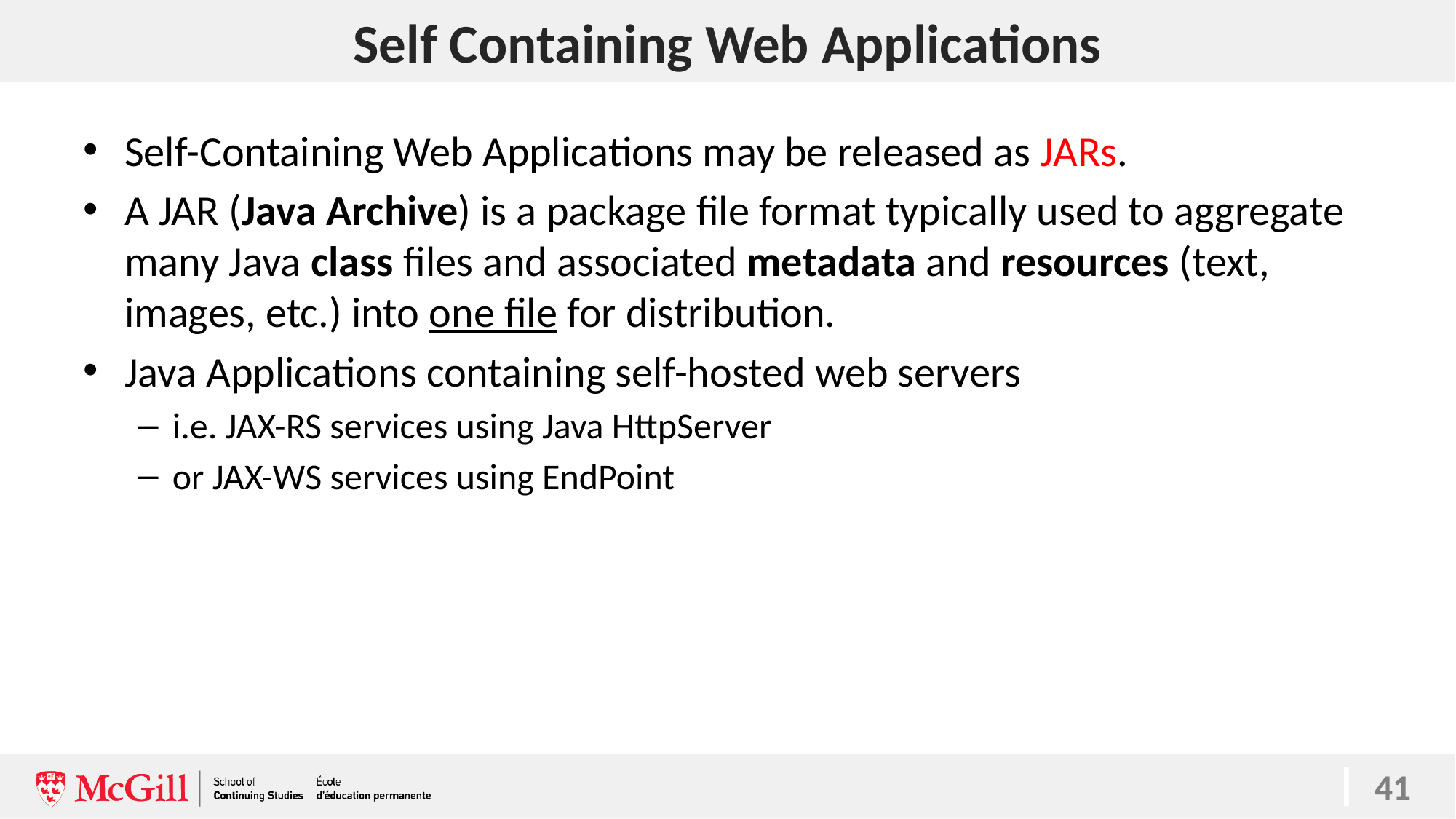

# Self Containing Web Applications
Self-Containing Web Applications may be released as JARs.
A JAR (Java Archive) is a package file format typically used to aggregate many Java class files and associated metadata and resources (text, images, etc.) into one file for distribution.
Java Applications containing self-hosted web servers
i.e. JAX-RS services using Java HttpServer
or JAX-WS services using EndPoint